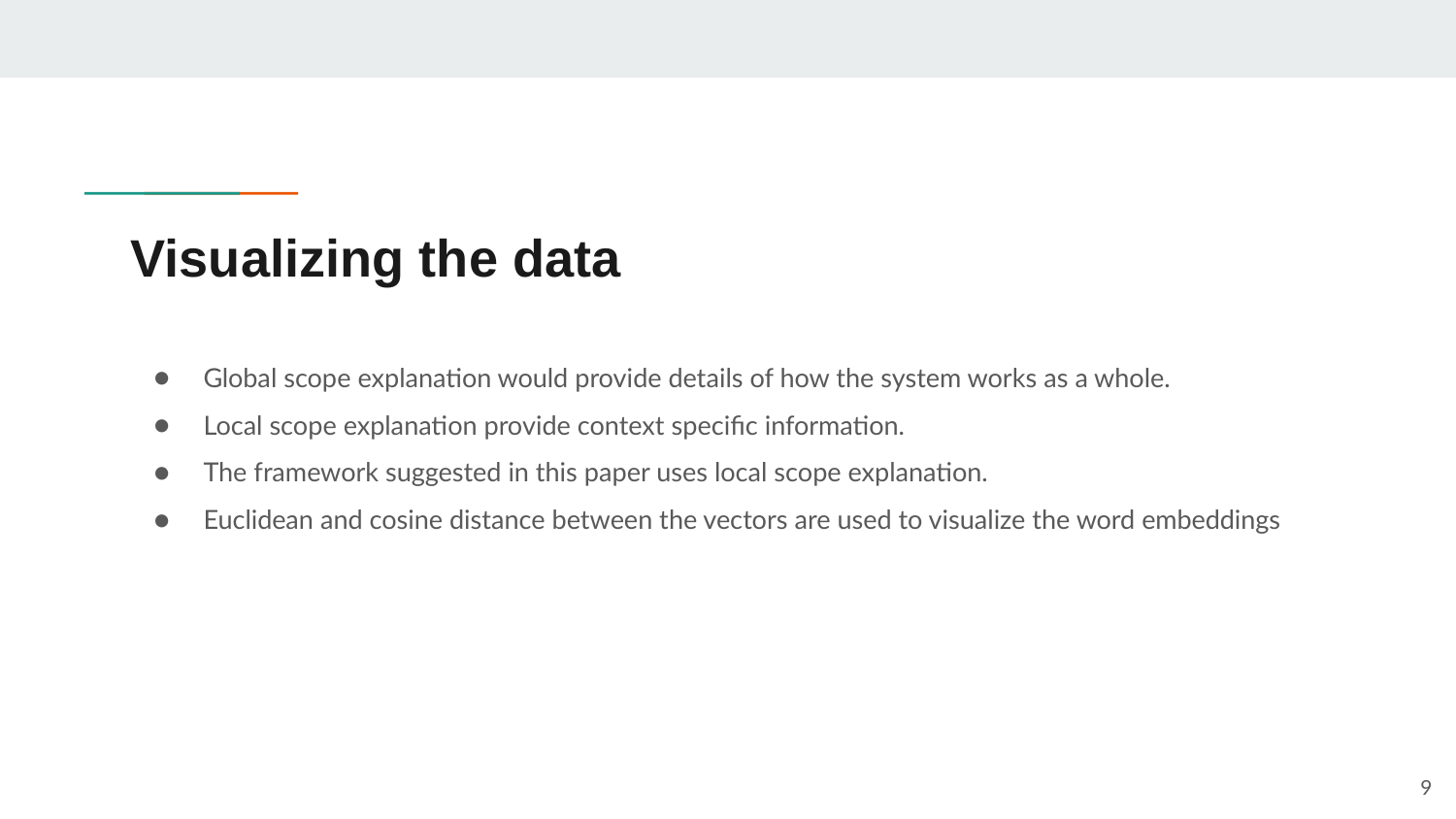

# Visualizing the data
Global scope explanation would provide details of how the system works as a whole.
Local scope explanation provide context specific information.
The framework suggested in this paper uses local scope explanation.
Euclidean and cosine distance between the vectors are used to visualize the word embeddings
9